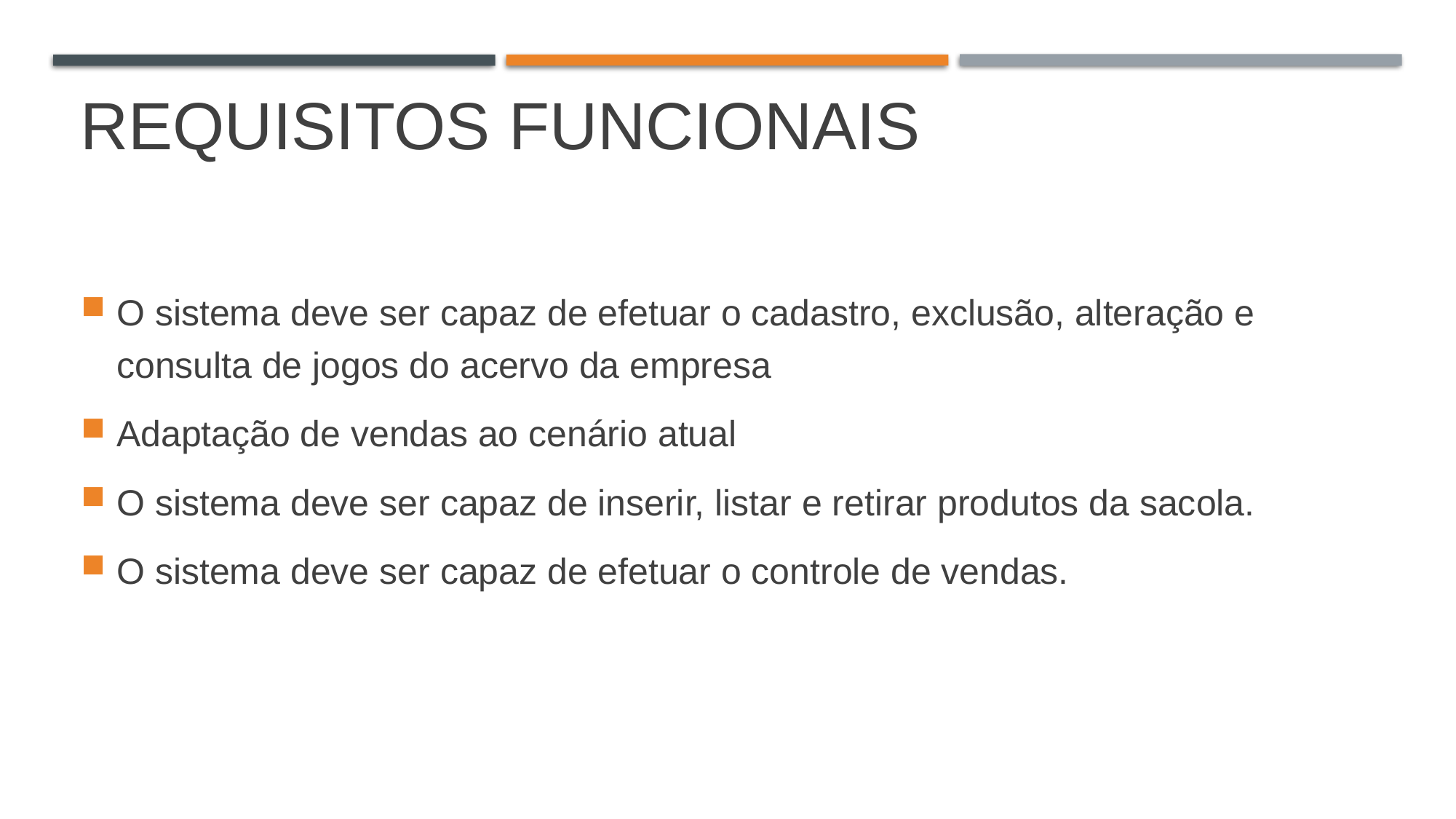

# Requisitos funcionais
O sistema deve ser capaz de efetuar o cadastro, exclusão, alteração e consulta de jogos do acervo da empresa
Adaptação de vendas ao cenário atual
O sistema deve ser capaz de inserir, listar e retirar produtos da sacola.
O sistema deve ser capaz de efetuar o controle de vendas.